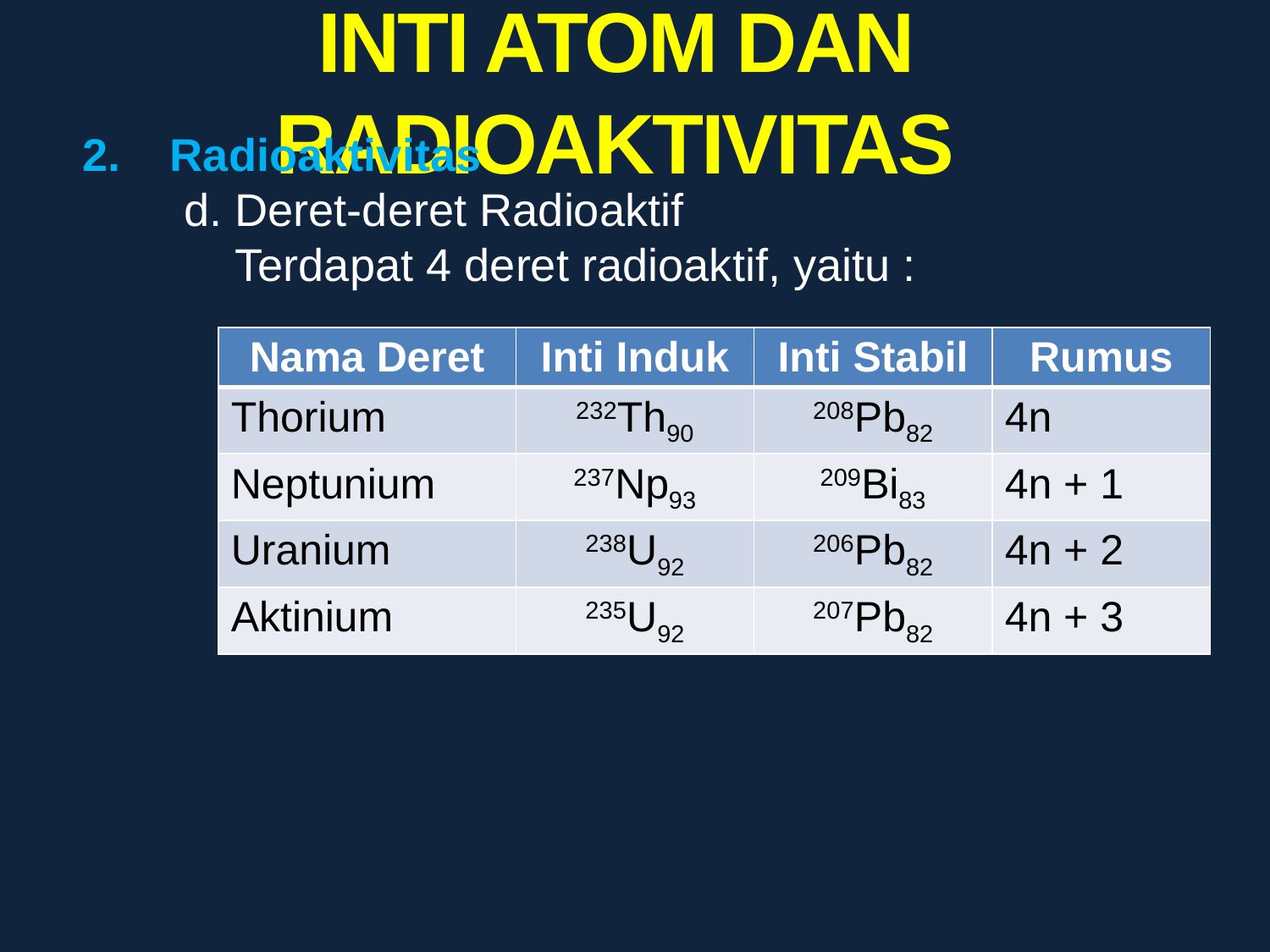

# INTI ATOM DAN RADIOAKTIVITAS
Radioaktivitas
        d. Deret-deret Radioaktif
            Terdapat 4 deret radioaktif, yaitu :

| Nama Deret | Inti Induk | Inti Stabil | Rumus |
| --- | --- | --- | --- |
| Thorium | 232Th90 | 208Pb82 | 4n |
| Neptunium | 237Np93 | 209Bi83 | 4n + 1 |
| Uranium | 238U92 | 206Pb82 | 4n + 2 |
| Aktinium | 235U92 | 207Pb82 | 4n + 3 |